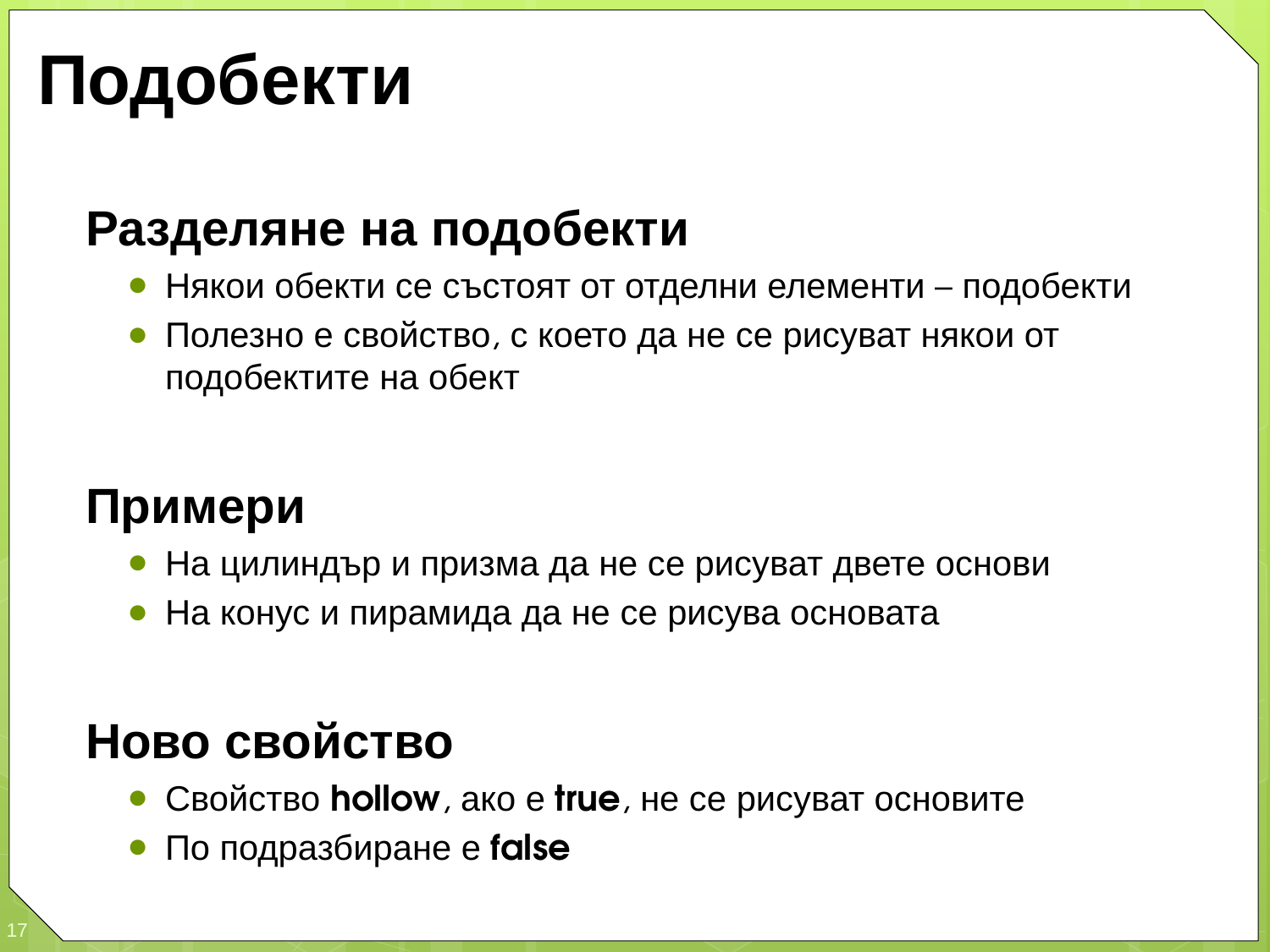

# Подобекти
Разделяне на подобекти
Някои обекти се състоят от отделни елементи – подобекти
Полезно е свойство, с което да не се рисуват някои от подобектите на обект

Примери
На цилиндър и призма да не се рисуват двете основи
На конус и пирамида да не се рисува основата

Ново свойство
Свойство hollow, ако е true, не се рисуват основите
По подразбиране е false